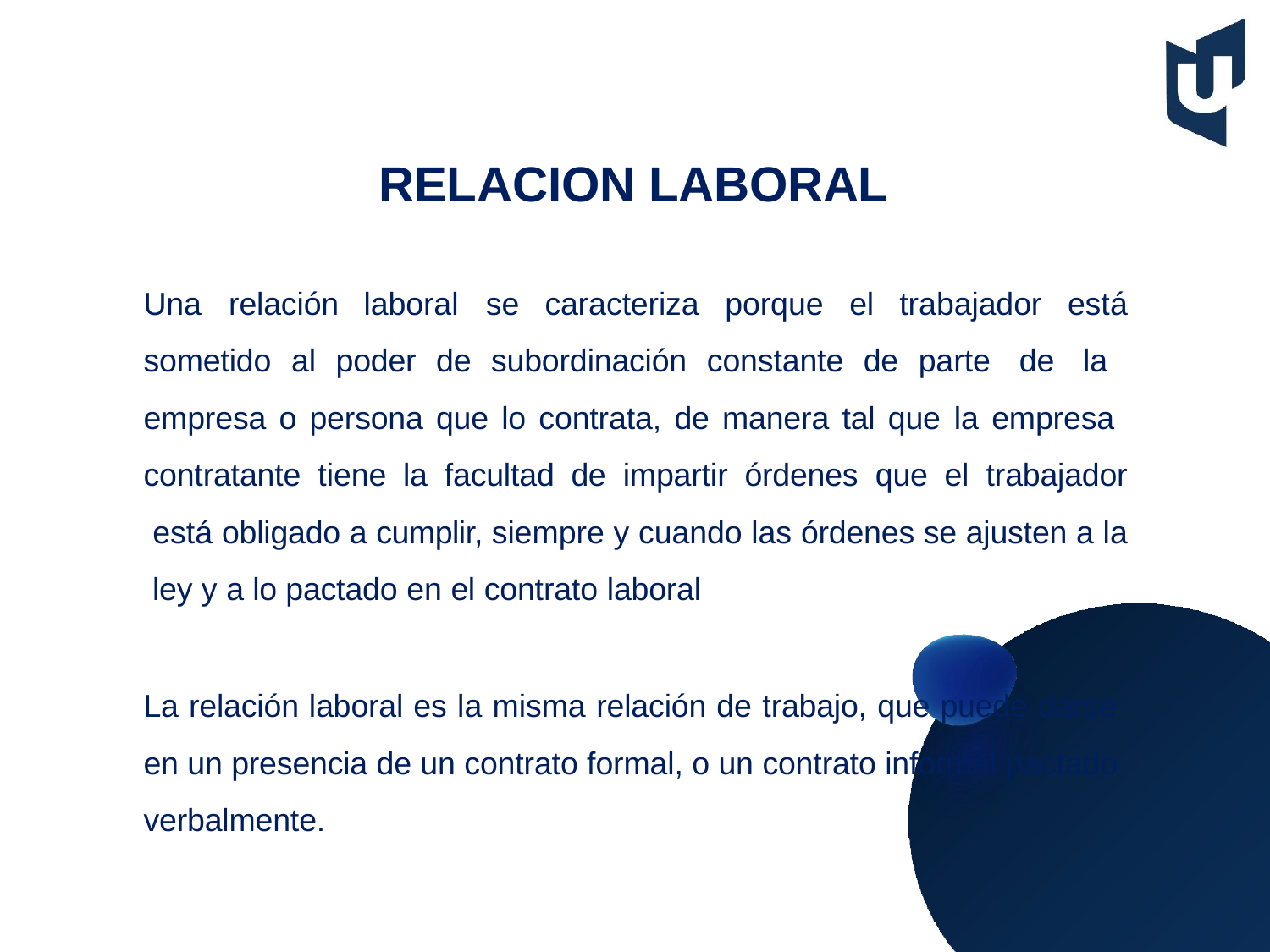

# RELACION LABORAL
Una	relación
laboral	se	caracteriza	porque	el	trabajador	está
sometido al poder de subordinación constante de parte de la  empresa o persona que lo contrata, de manera tal que la empresa  contratante tiene la facultad de impartir órdenes que el trabajador  está obligado a cumplir, siempre y cuando las órdenes se ajusten a la  ley y a lo pactado en el contrato laboral

La relación laboral es la misma relación de trabajo, que puede darse  en un presencia de un contrato formal, o un contrato informal pactado  verbalmente.